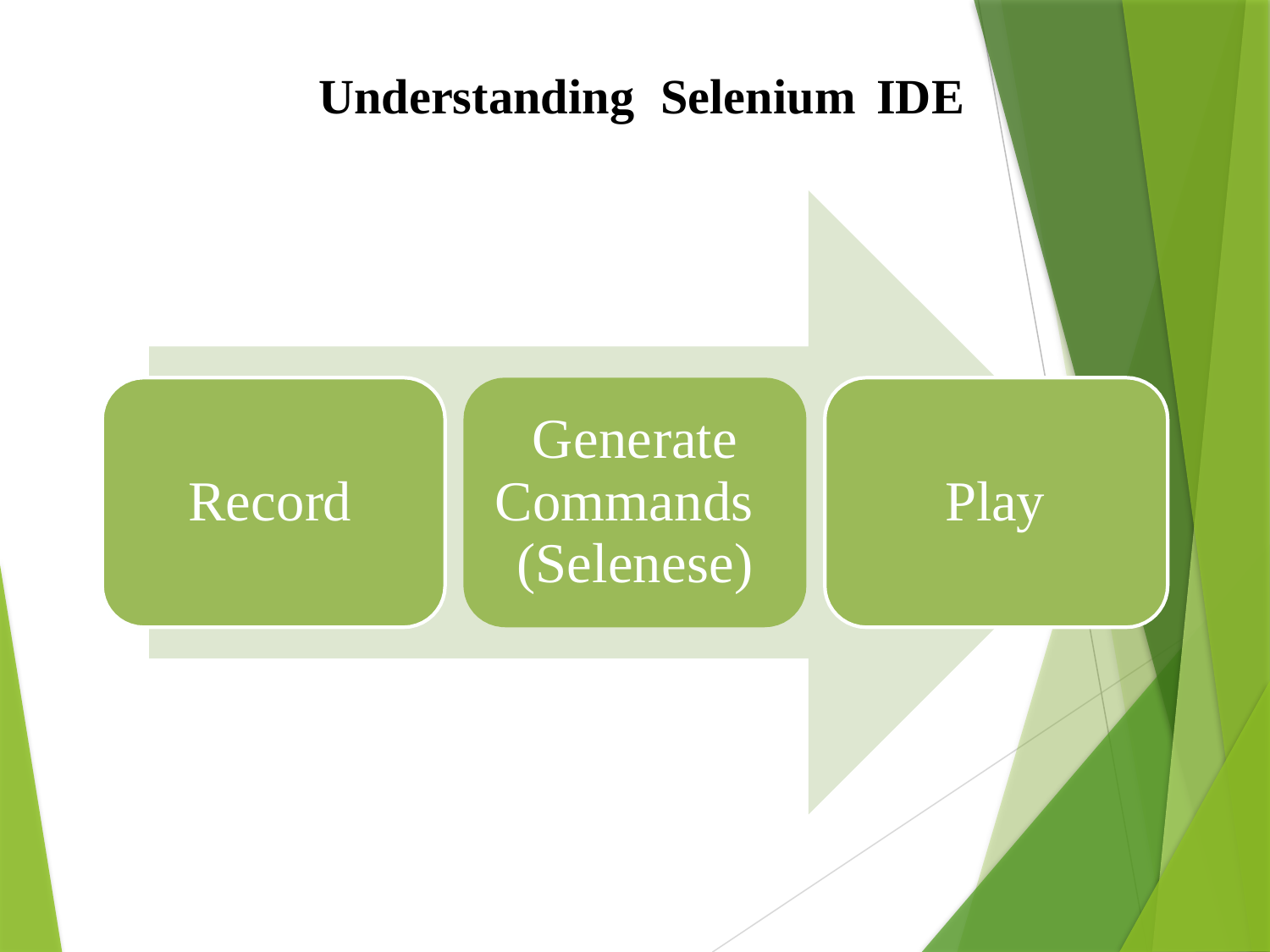

Understanding
Selenium
IDE

Generate
Commands
(Selenese)
Record
Play